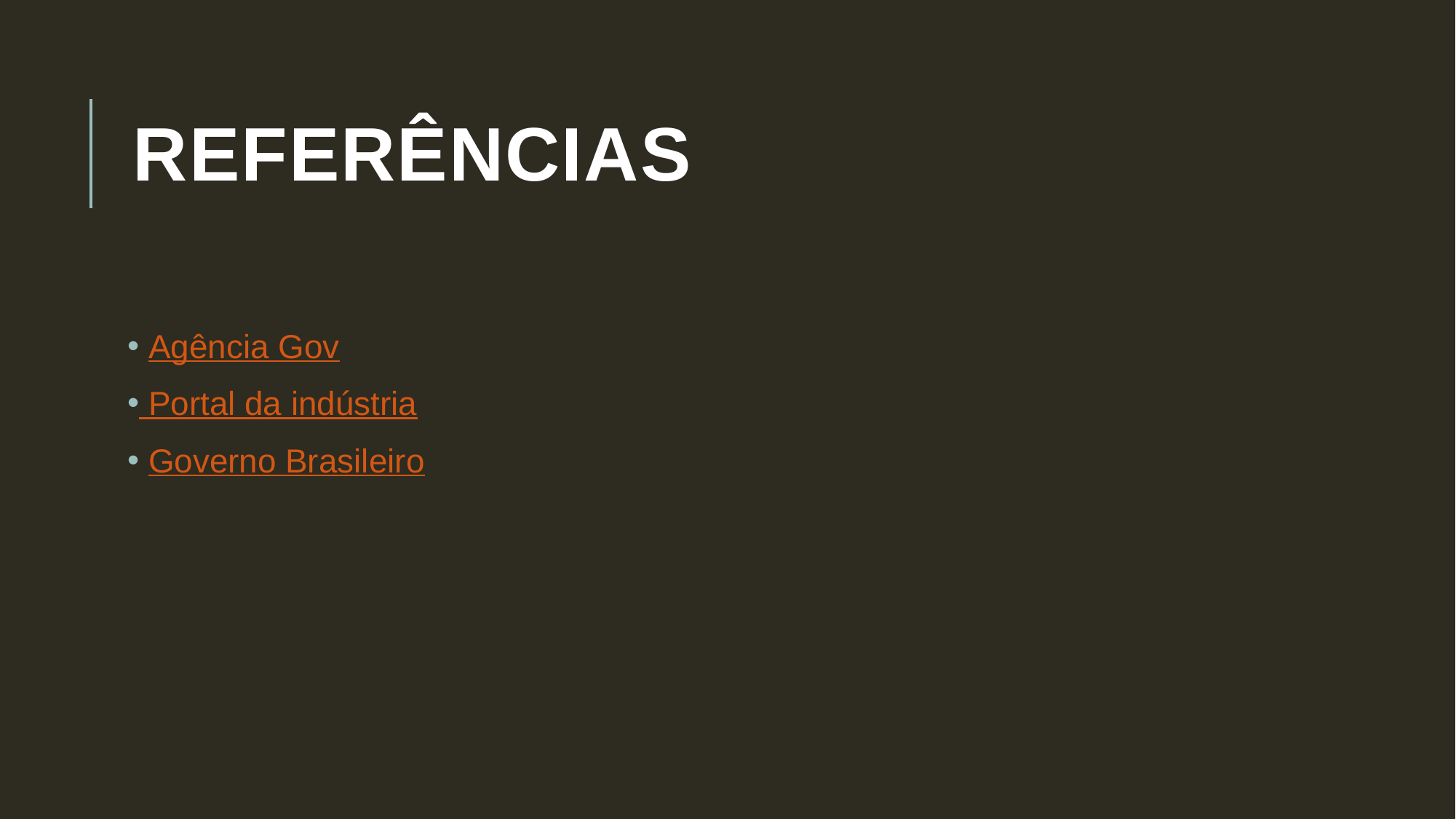

# referências

 Agência Gov
 Portal da indústria
 Governo Brasileiro